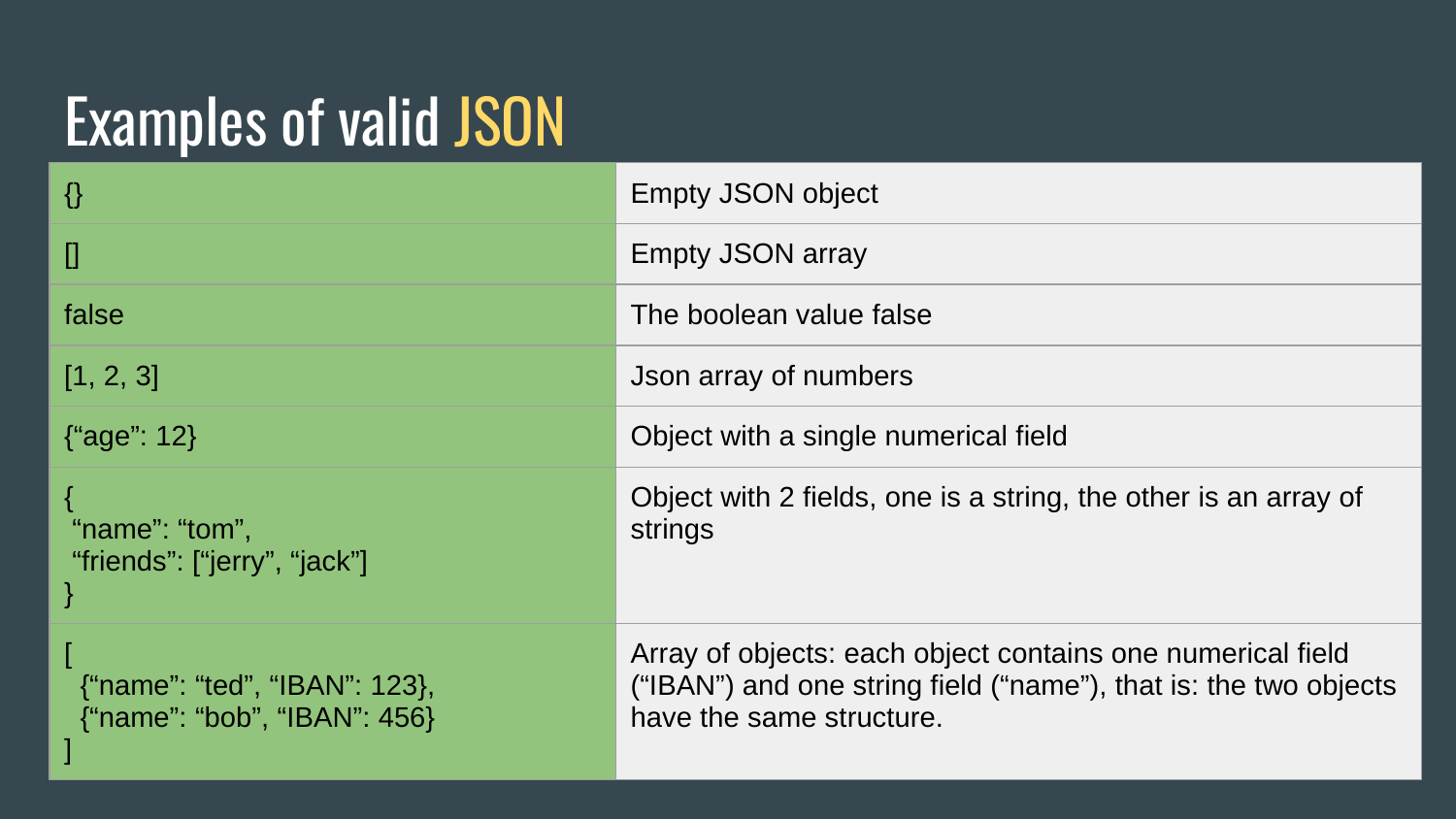

# Examples of valid JSON
| {} | Empty JSON object |
| --- | --- |
| [] | Empty JSON array |
| false | The boolean value false |
| [1, 2, 3] | Json array of numbers |
| {“age”: 12} | Object with a single numerical field |
| { “name”: “tom”, “friends”: [“jerry”, “jack”] } | Object with 2 fields, one is a string, the other is an array of strings |
| [ {“name”: “ted”, “IBAN”: 123}, {“name”: “bob”, “IBAN”: 456} ] | Array of objects: each object contains one numerical field (“IBAN”) and one string field (“name”), that is: the two objects have the same structure. |